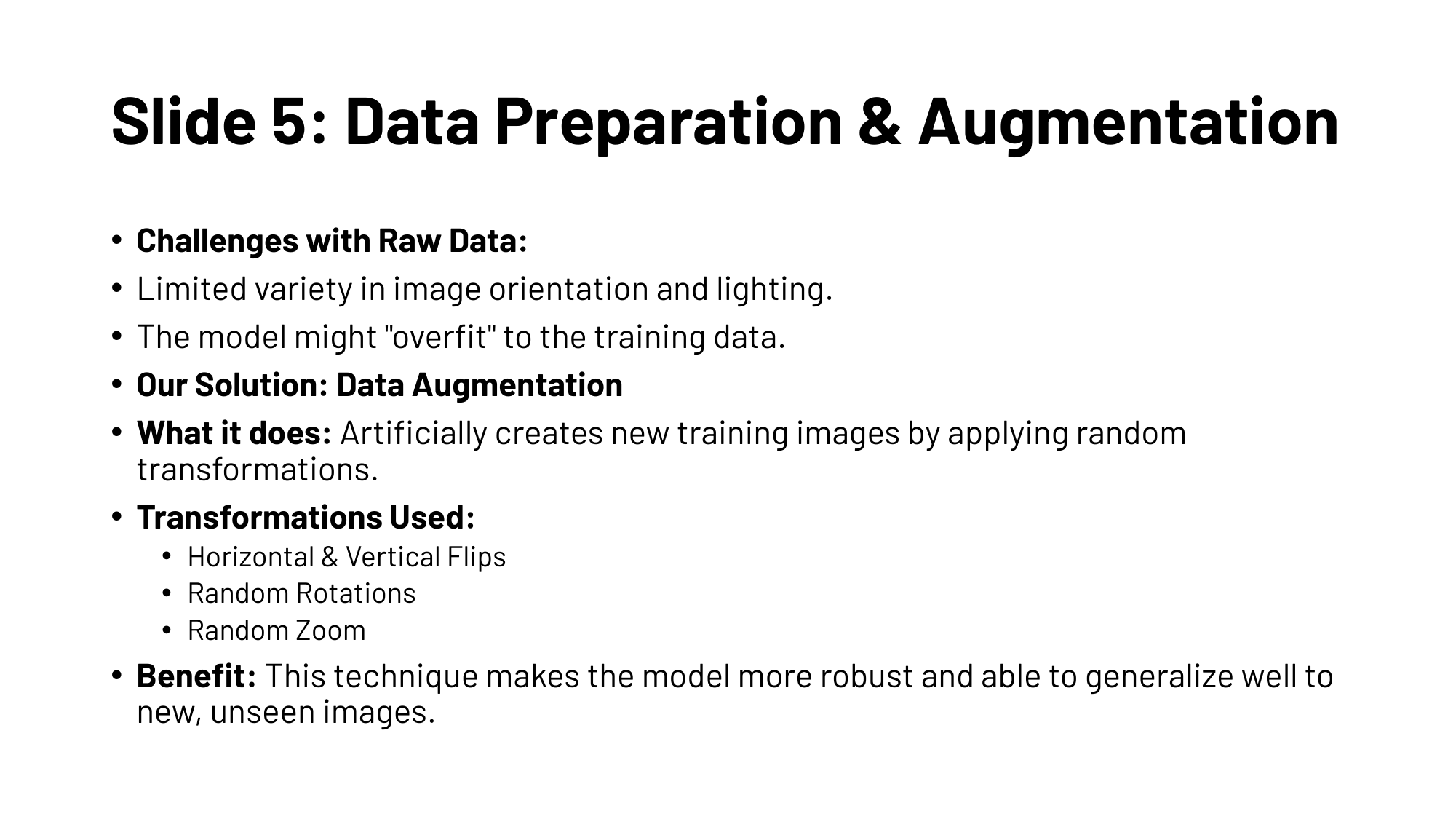

# Slide 5: Data Preparation & Augmentation
Challenges with Raw Data:
Limited variety in image orientation and lighting.
The model might "overfit" to the training data.
Our Solution: Data Augmentation
What it does: Artificially creates new training images by applying random transformations.
Transformations Used:
Horizontal & Vertical Flips
Random Rotations
Random Zoom
Benefit: This technique makes the model more robust and able to generalize well to new, unseen images.